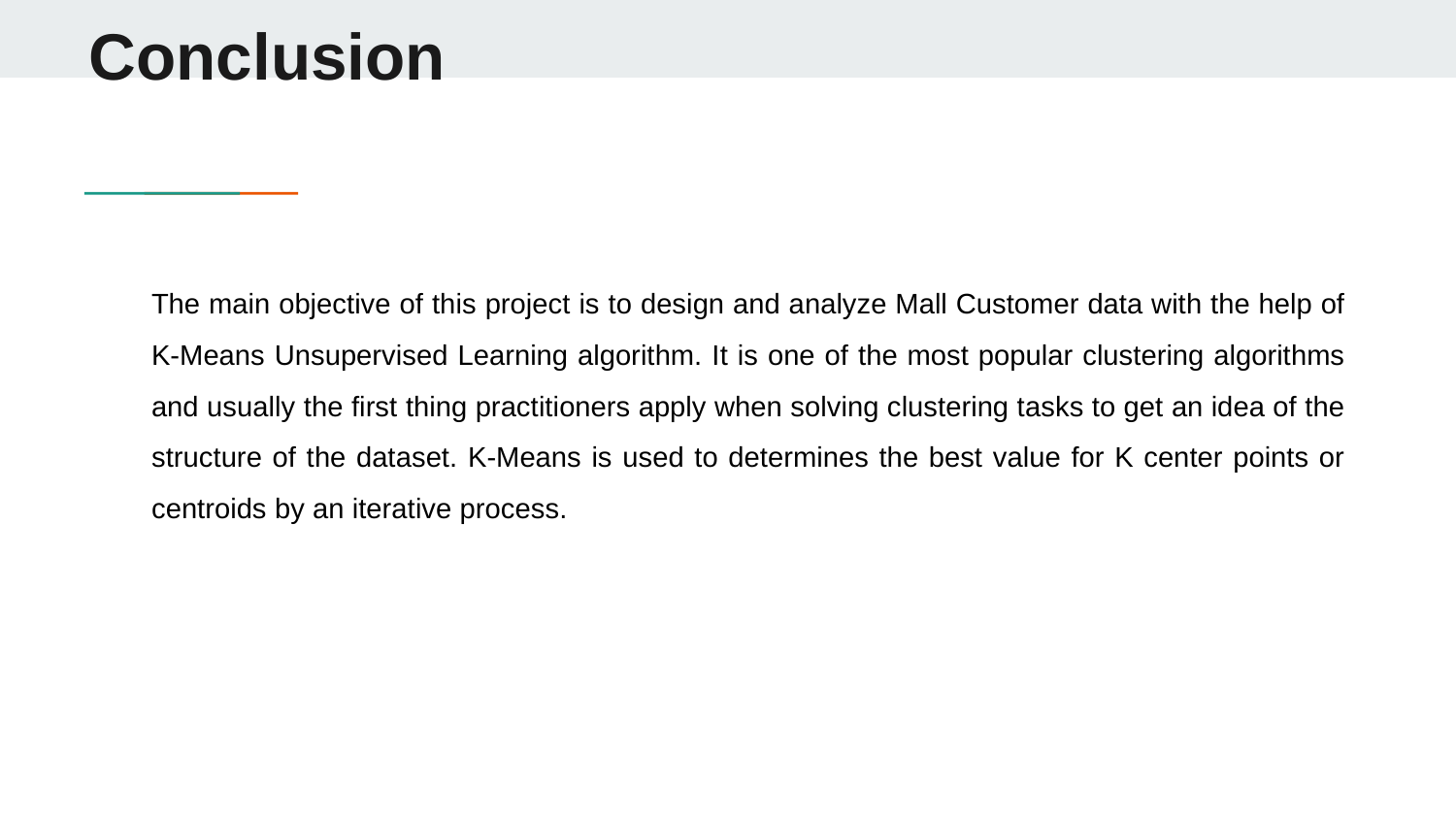

# Conclusion
The main objective of this project is to design and analyze Mall Customer data with the help of K-Means Unsupervised Learning algorithm. It is one of the most popular clustering algorithms and usually the first thing practitioners apply when solving clustering tasks to get an idea of the structure of the dataset. K-Means is used to determines the best value for K center points or centroids by an iterative process.